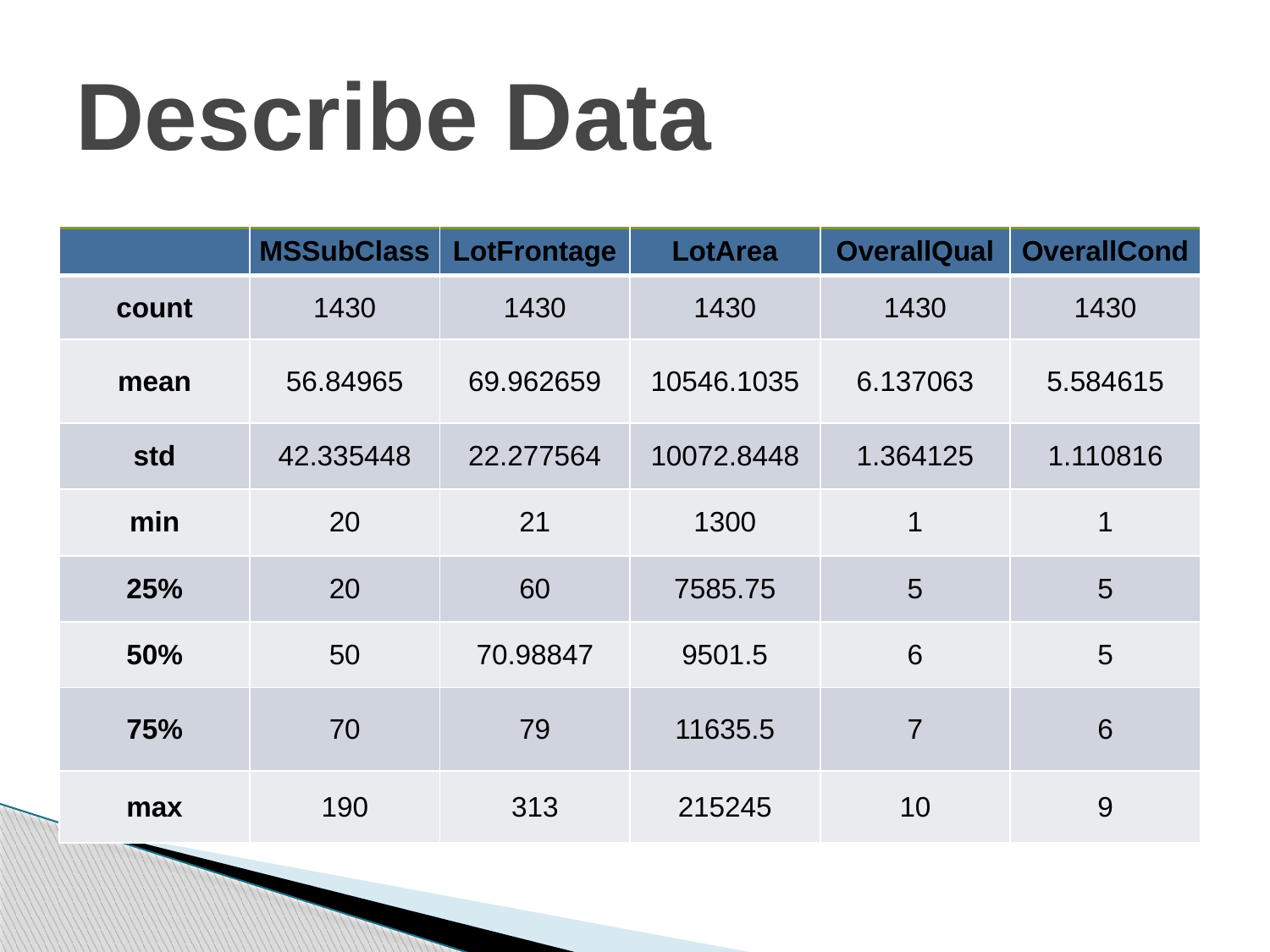

# Describe Data
|  | MSSubClass | LotFrontage | LotArea | OverallQual | OverallCond |
| --- | --- | --- | --- | --- | --- |
| count | 1430 | 1430 | 1430 | 1430 | 1430 |
| mean | 56.84965 | 69.962659 | 10546.1035 | 6.137063 | 5.584615 |
| std | 42.335448 | 22.277564 | 10072.8448 | 1.364125 | 1.110816 |
| min | 20 | 21 | 1300 | 1 | 1 |
| 25% | 20 | 60 | 7585.75 | 5 | 5 |
| 50% | 50 | 70.98847 | 9501.5 | 6 | 5 |
| 75% | 70 | 79 | 11635.5 | 7 | 6 |
| max | 190 | 313 | 215245 | 10 | 9 |